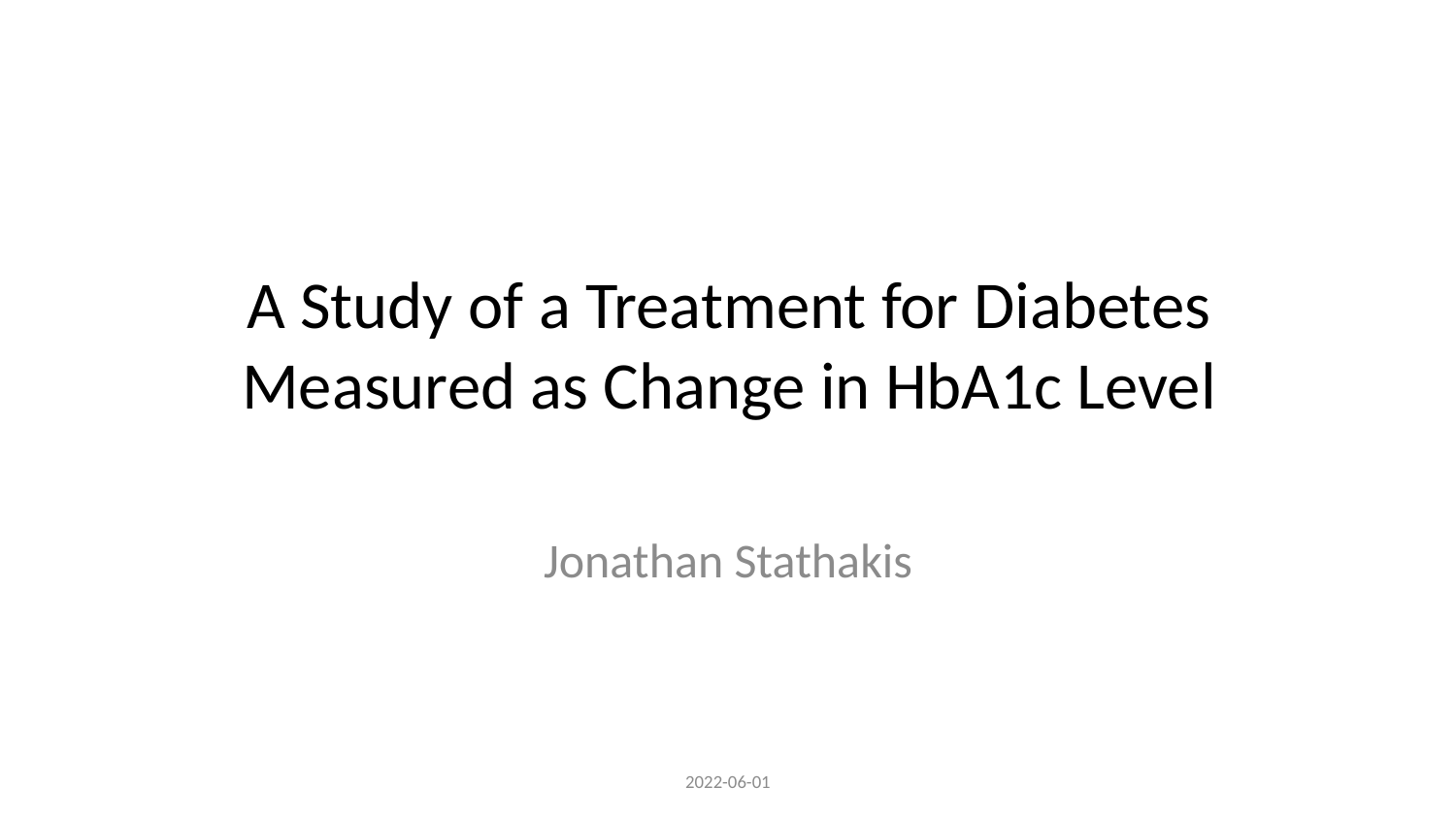

# A Study of a Treatment for Diabetes Measured as Change in HbA1c Level
Jonathan Stathakis
2022-06-01